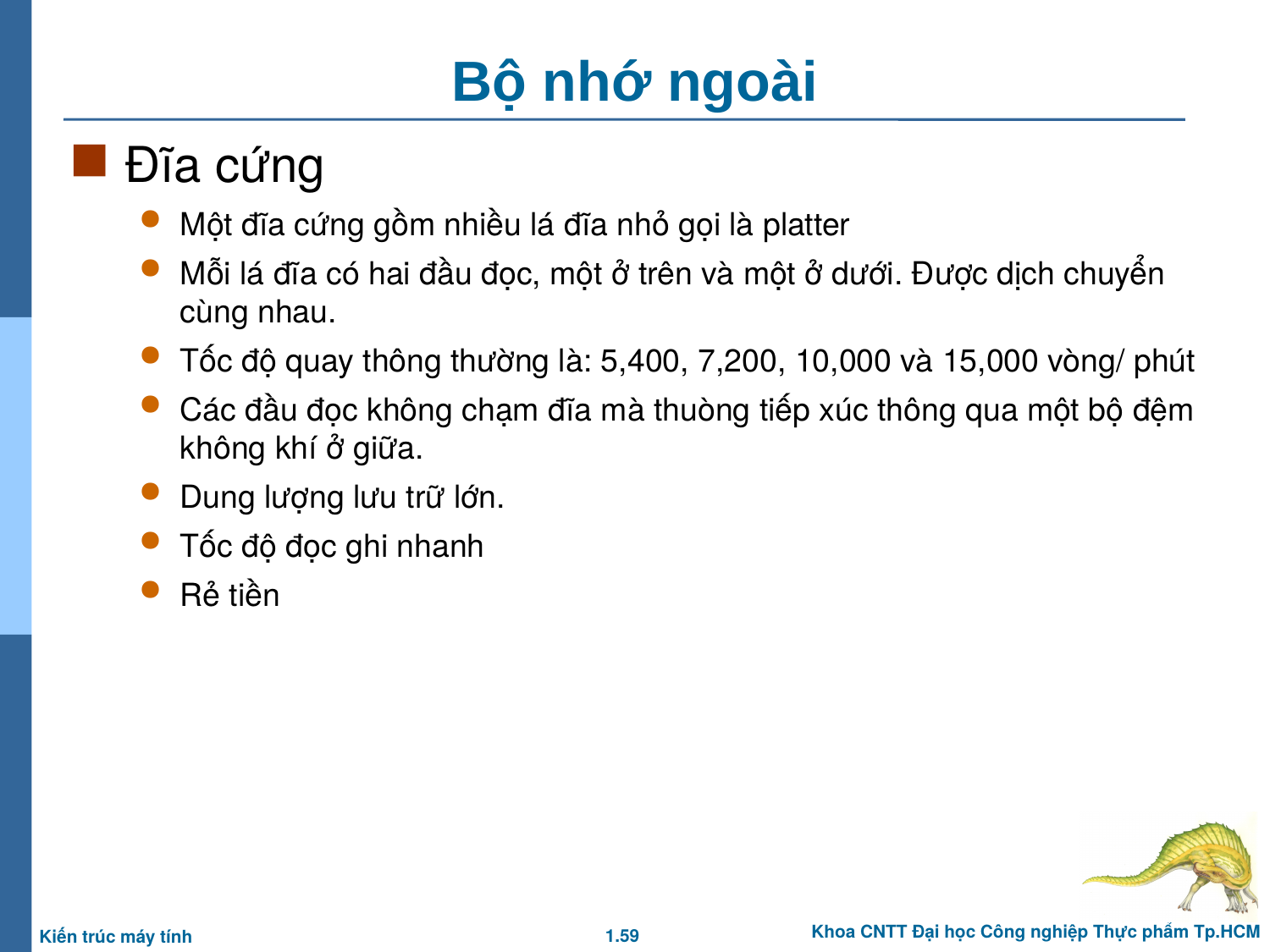

# Bộ nhớ ngoài
Đĩa cứng
Một đĩa cứng gồm nhiều lá đĩa nhỏ gọi là platter
Mỗi lá đĩa có hai đầu đọc, một ở trên và một ở dưới. Được dịch chuyển cùng nhau.
Tốc độ quay thông thường là: 5,400, 7,200, 10,000 và 15,000 vòng/ phút
Các đầu đọc không chạm đĩa mà thuòng tiếp xúc thông qua một bộ đệm không khí ở giữa.
Dung lượng lưu trữ lớn.
Tốc độ đọc ghi nhanh
Rẻ tiền